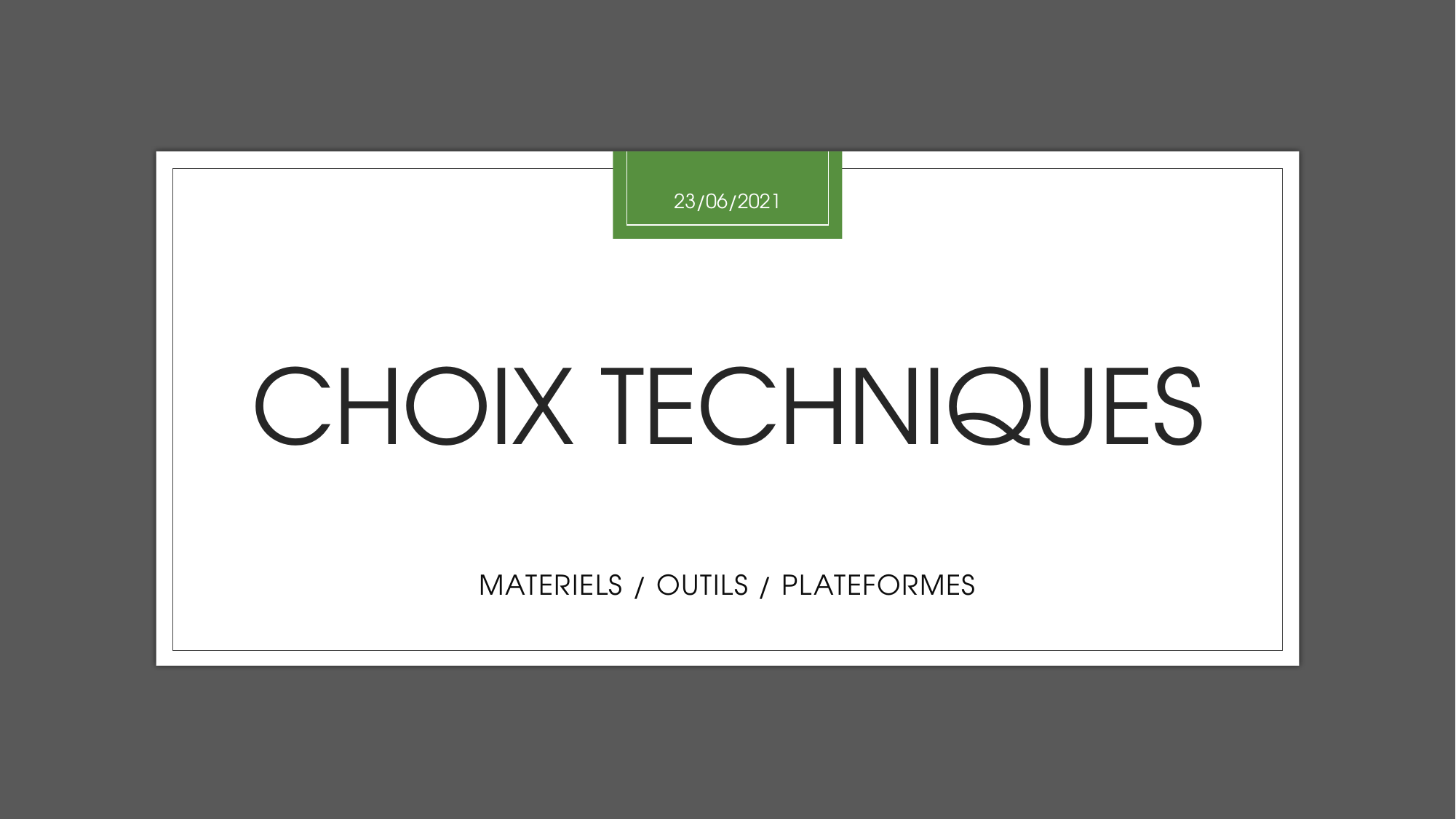

23/06/2021
# CHOIX TECHNIQUES
MATERIELS / OUTILS / PLATEFORMES